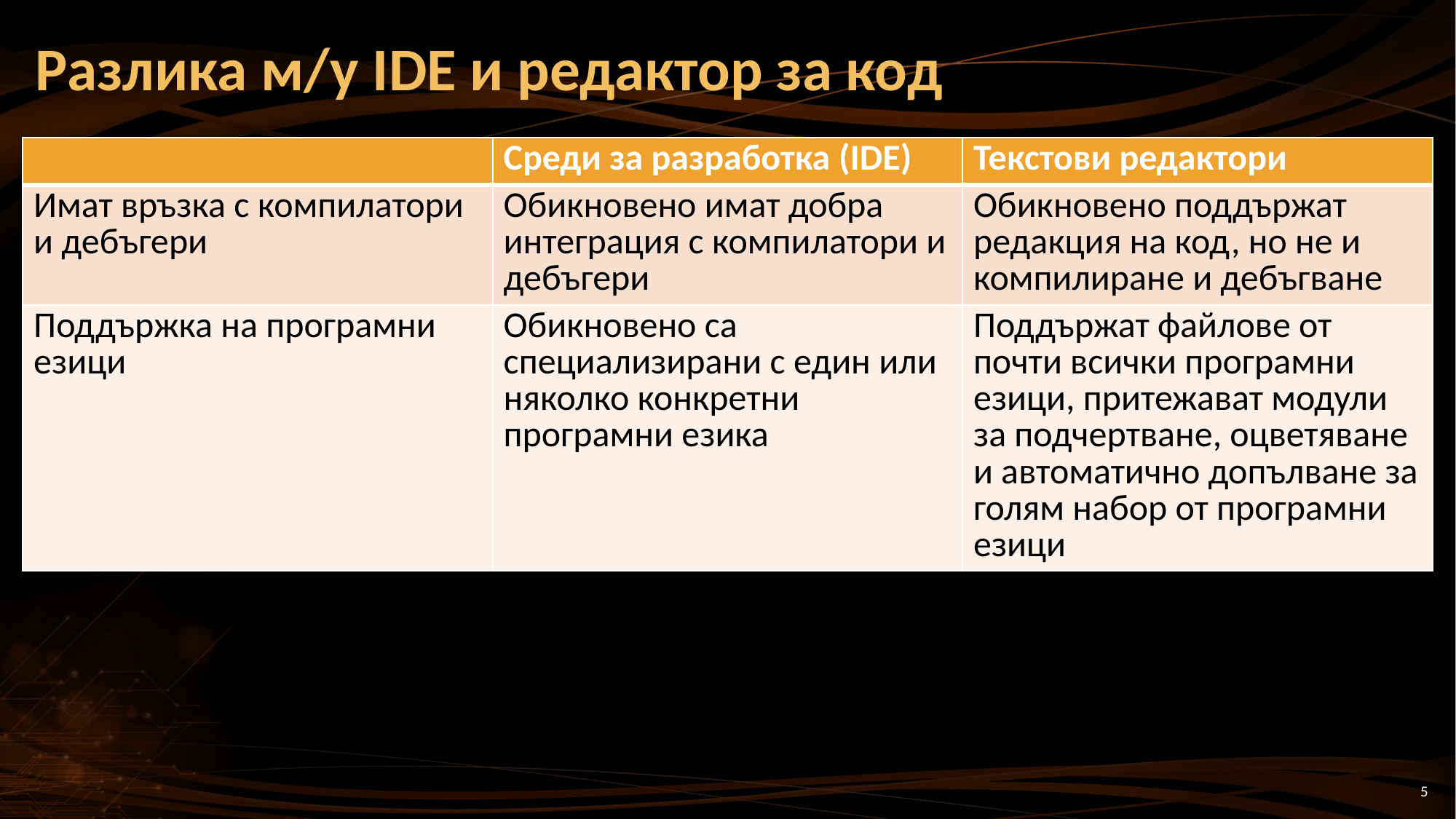

# Разлика м/у IDE и редактор за код
|  | Среди за разработка (IDE) | Текстови редактори |
| --- | --- | --- |
| Имат връзка с компилатори и дебъгери | Обикновено имат добра интеграция с компилатори и дебъгери | Обикновено поддържат редакция на код, но не и компилиране и дебъгване |
| Поддържка на програмни езици | Обикновено са специализирани с един или няколко конкретни програмни езика | Поддържат файлове от почти всички програмни езици, притежават модули за подчертване, оцветяване и автоматично допълване за голям набор от програмни езици |
5